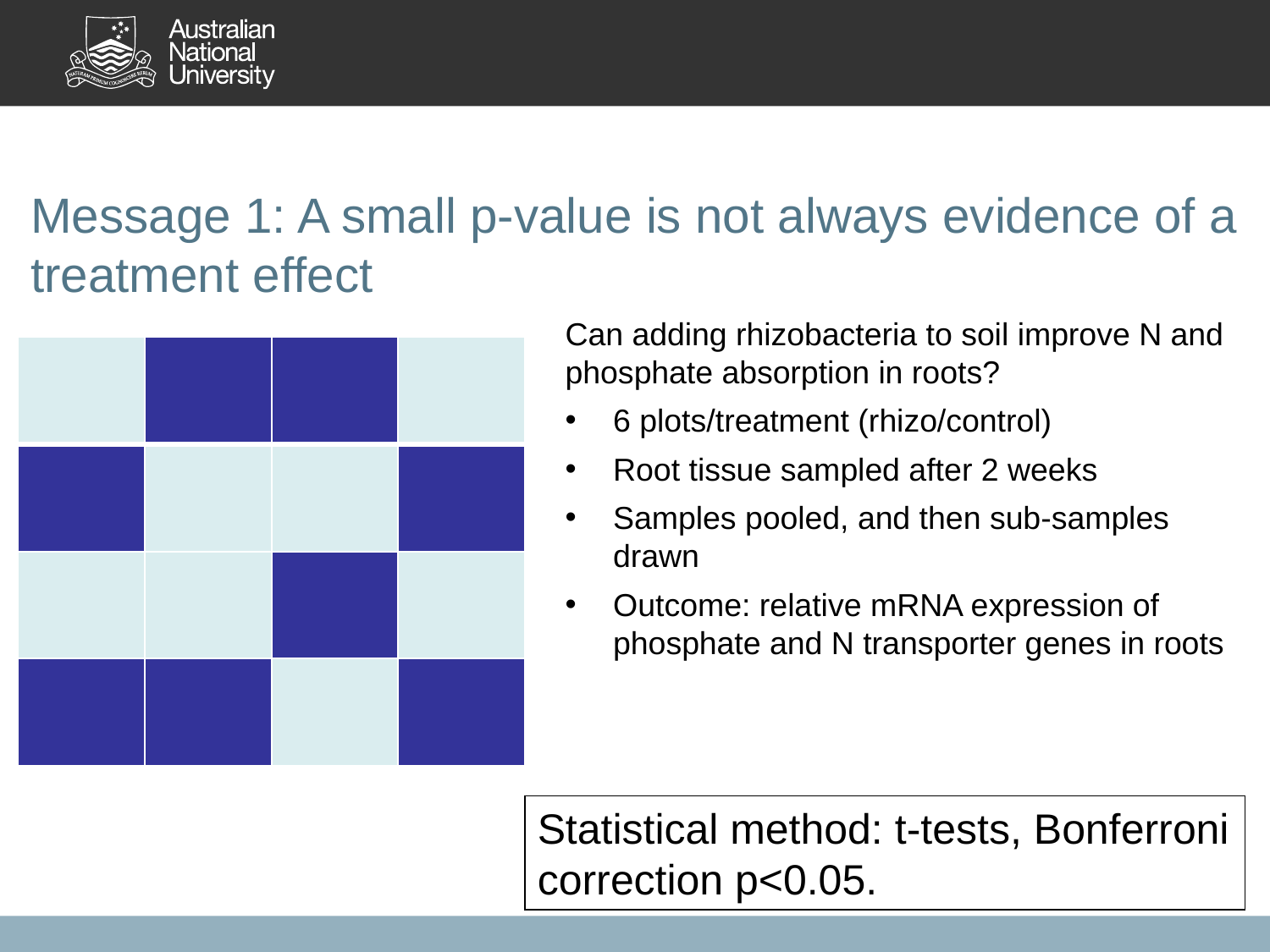

Message 1: A small p-value is not always evidence of a treatment effect
Can adding rhizobacteria to soil improve N and phosphate absorption in roots?
6 plots/treatment (rhizo/control)
Root tissue sampled after 2 weeks
Samples pooled, and then sub-samples drawn
Outcome: relative mRNA expression of phosphate and N transporter genes in roots
|  |  |  |  |
| --- | --- | --- | --- |
|  |  |  |  |
|  |  |  |  |
|  |  |  |  |
Statistical method: t-tests, Bonferroni correction p<0.05.